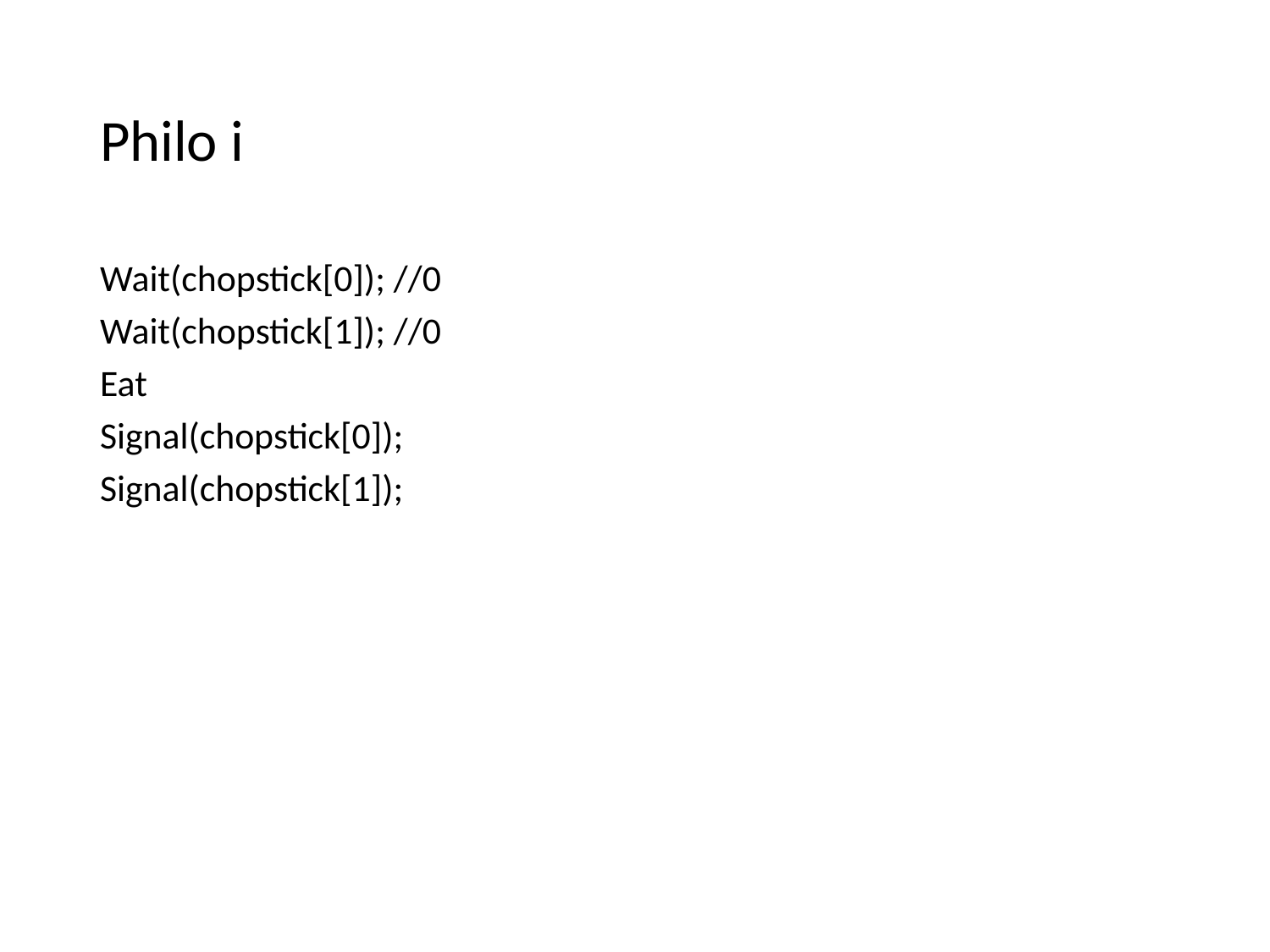

# Philo i
Wait(chopstick[0]); //0
Wait(chopstick[1]); //0
Eat
Signal(chopstick[0]);
Signal(chopstick[1]);